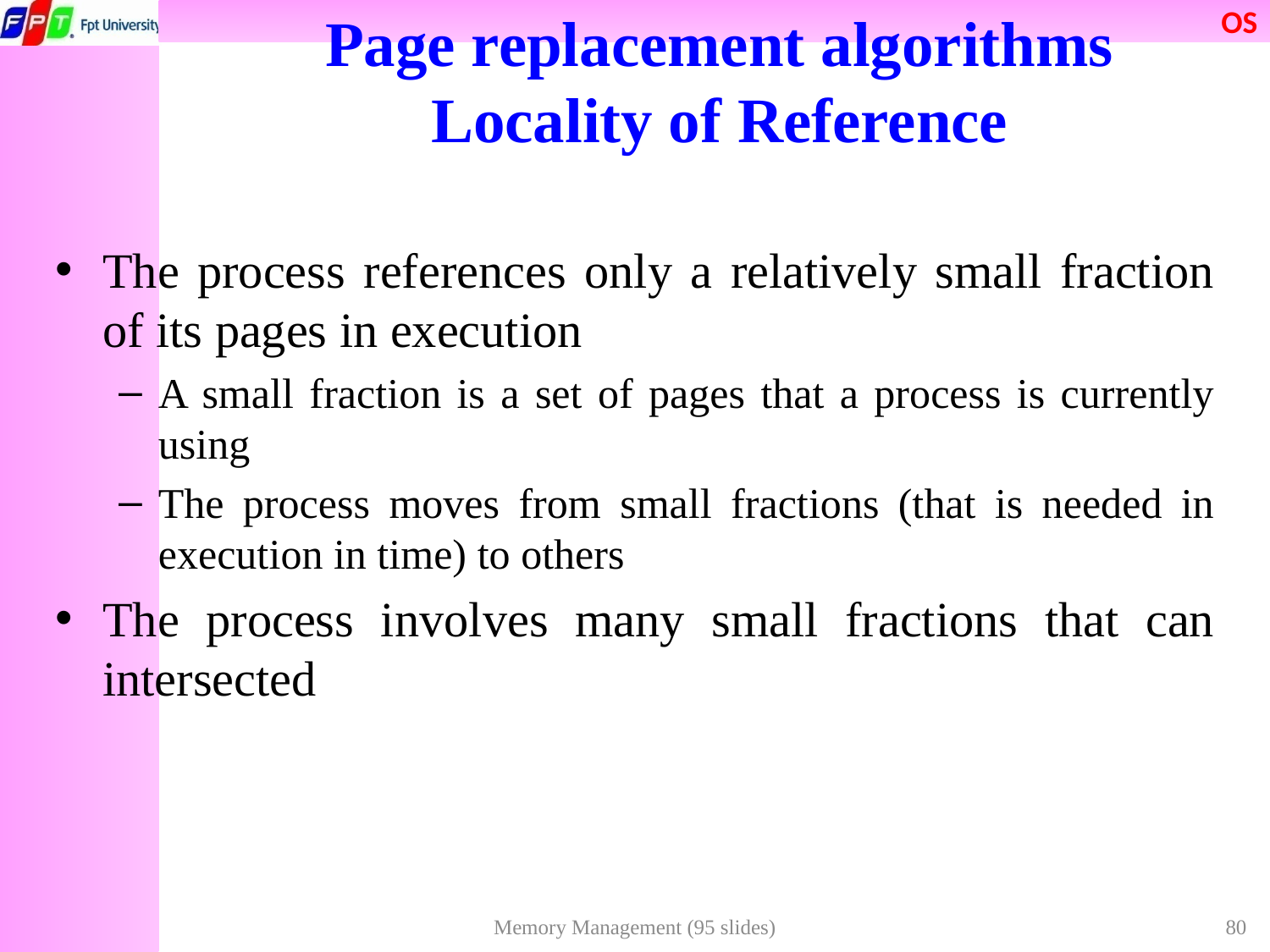

Page replacement algorithms
Locality of Reference
The process references only a relatively small fraction of its pages in execution
A small fraction is a set of pages that a process is currently using
The process moves from small fractions (that is needed in execution in time) to others
The process involves many small fractions that can intersected

Memory Management (95 slides)
80